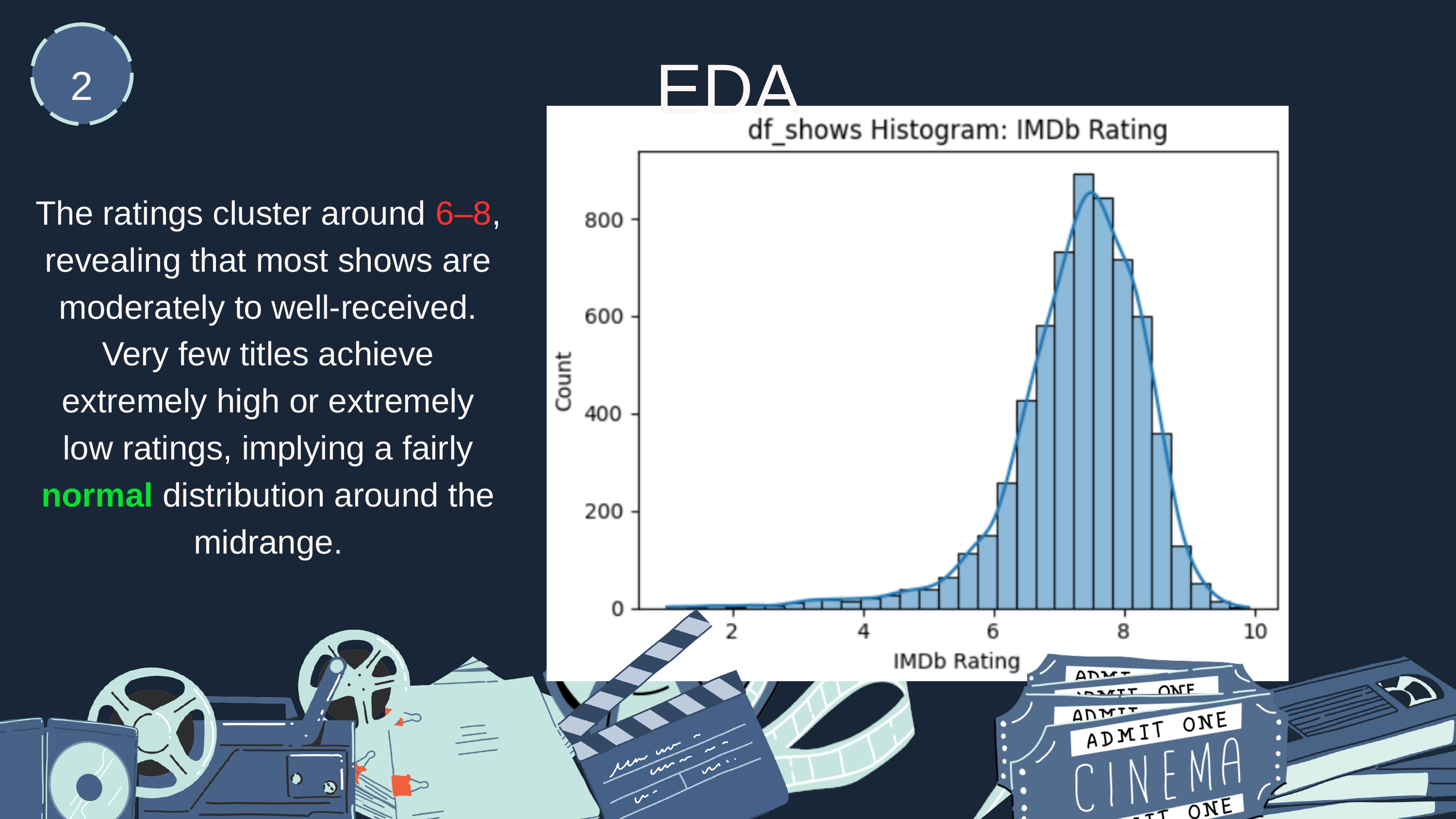

EDA
2

The ratings cluster around 6–8, revealing that most shows are moderately to well-received. Very few titles achieve extremely high or extremely low ratings, implying a fairly normal distribution around the midrange.